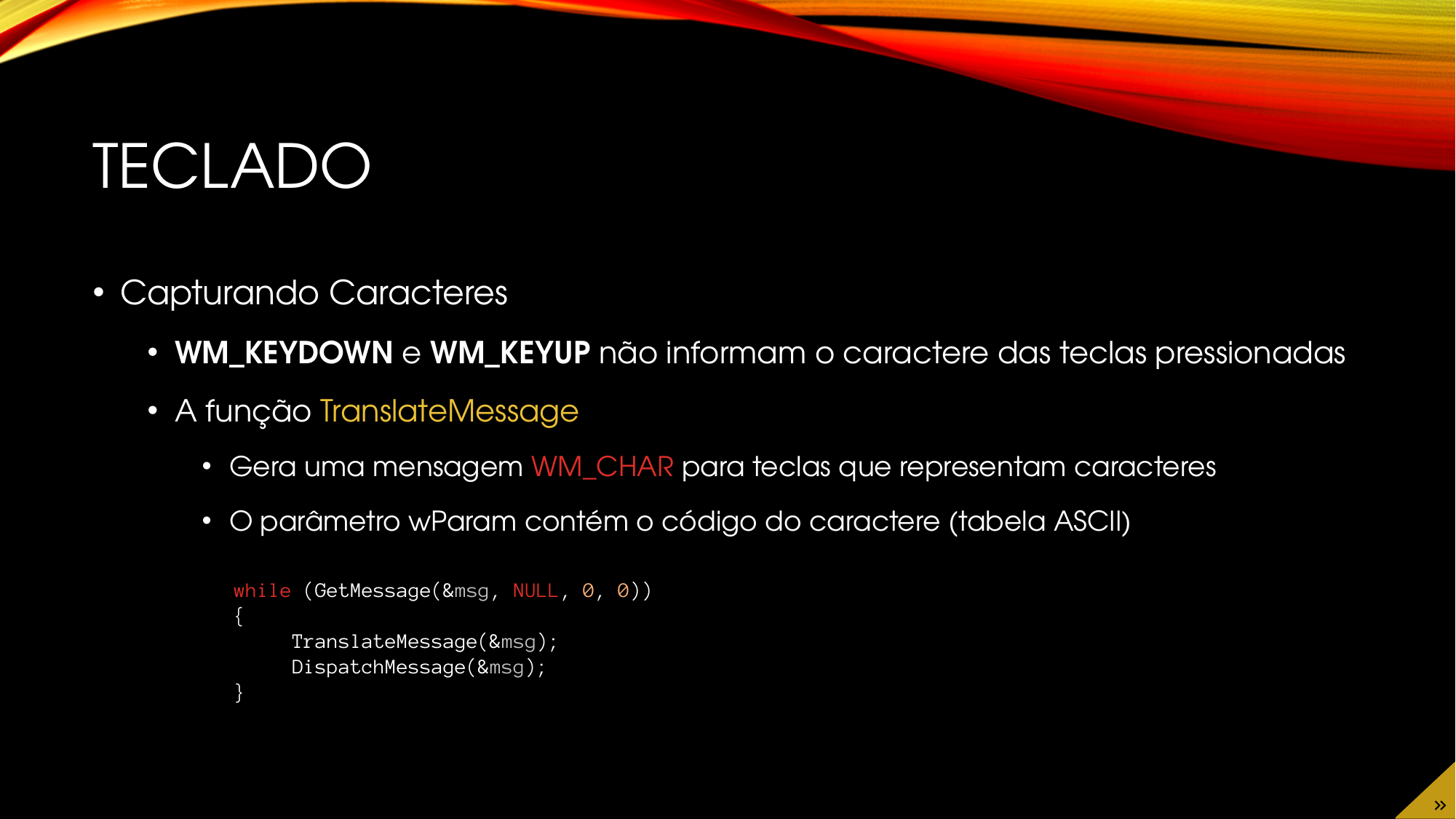

# Teclado
Capturando Caracteres
WM_KEYDOWN e WM_KEYUP não informam o caractere das teclas pressionadas
A função TranslateMessage
Gera uma mensagem WM_CHAR para teclas que representam caracteres
O parâmetro wParam contém o código do caractere (tabela ASCII)
while (GetMessage(&msg, NULL, 0, 0))
{
     TranslateMessage(&msg);
     DispatchMessage(&msg);
}

»